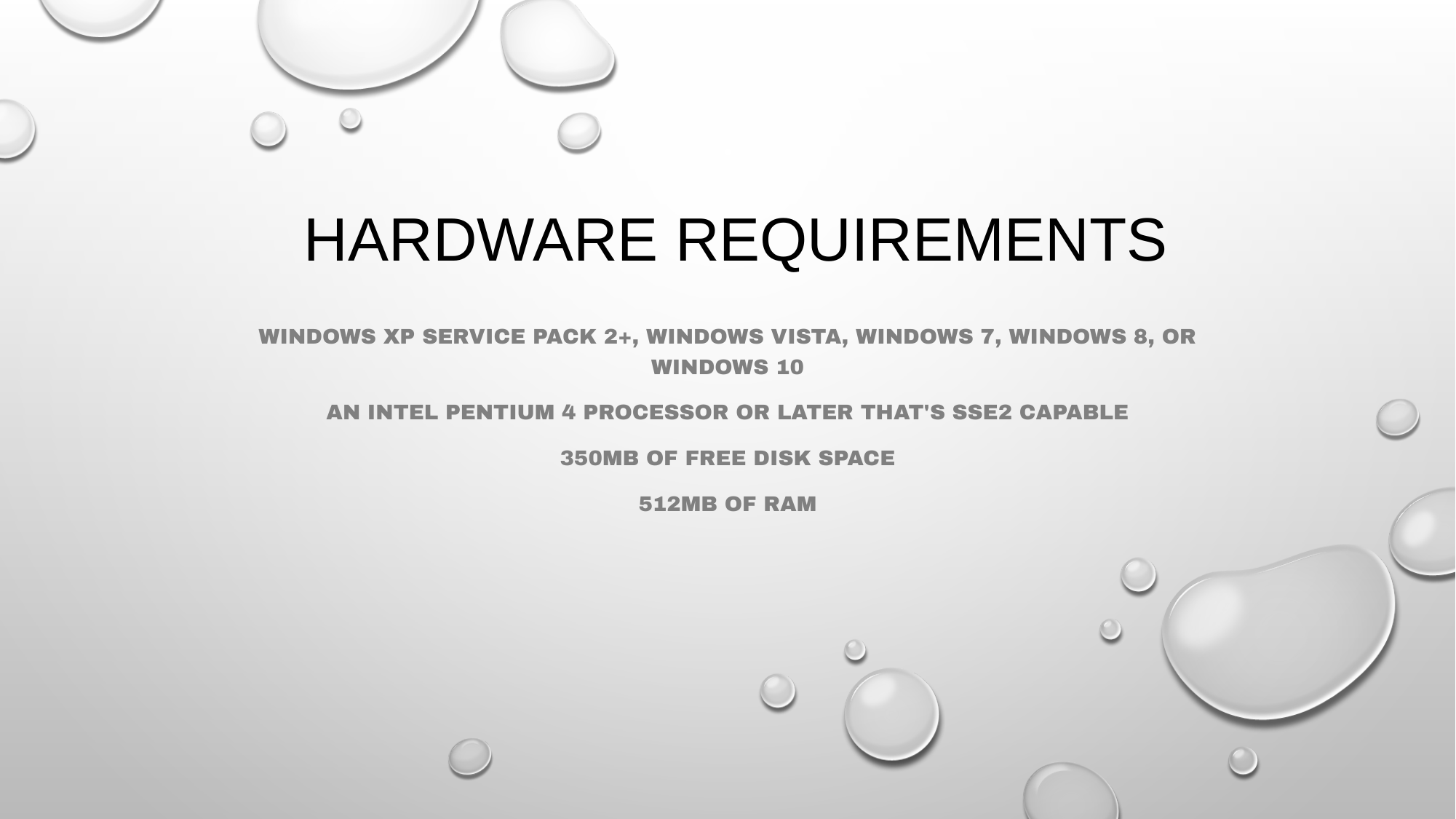

# hardware requirements
Windows XP Service Pack 2+, Windows Vista, Windows 7, Windows 8, or Windows 10
An Intel Pentium 4 processor or later that's SSE2 capable
350MB of free disk space
512MB of RAM